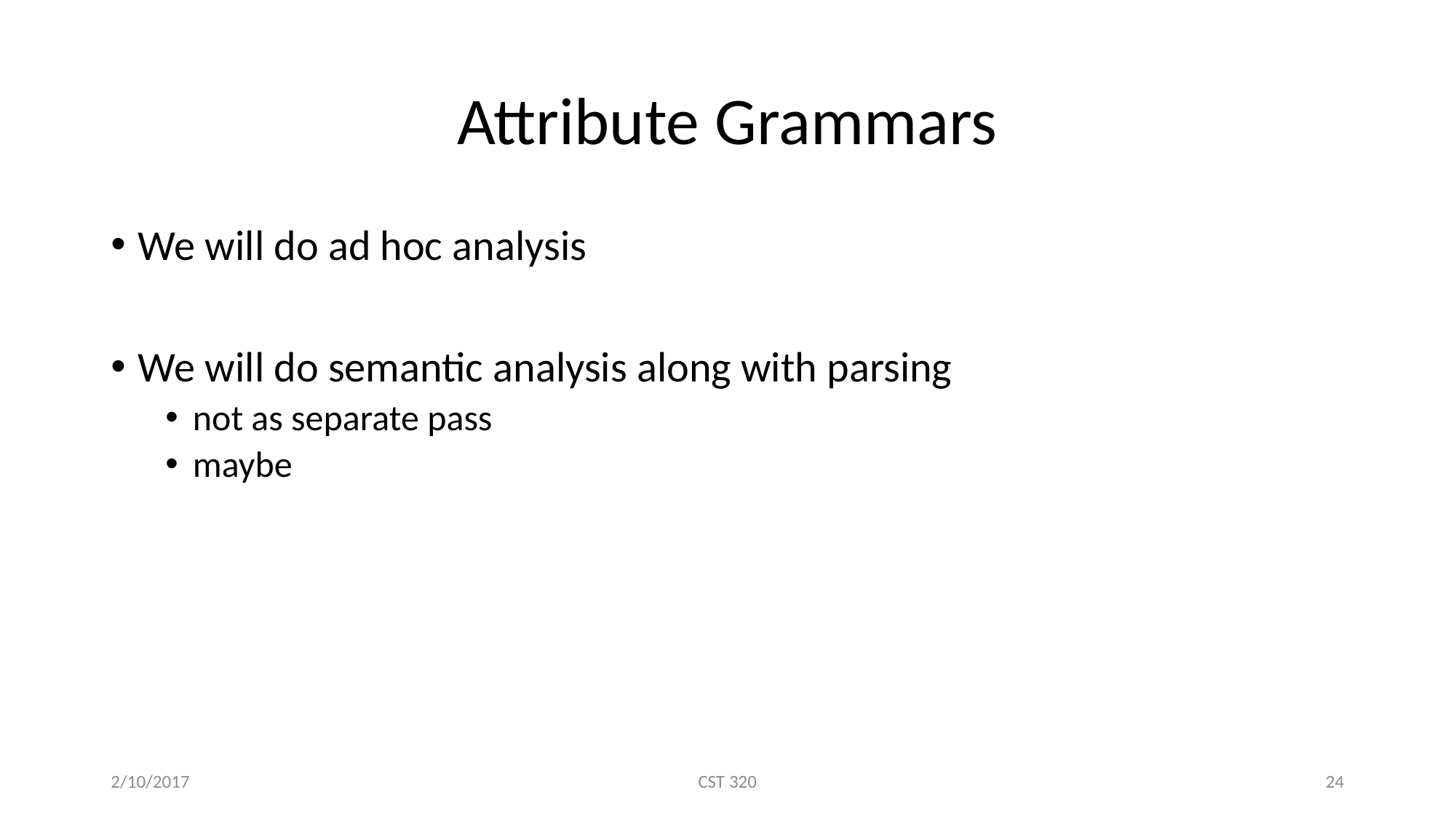

# Attribute Grammars
We will do ad hoc analysis

We will do semantic analysis along with parsing
not as separate pass
maybe
2/10/2017
CST 320
24